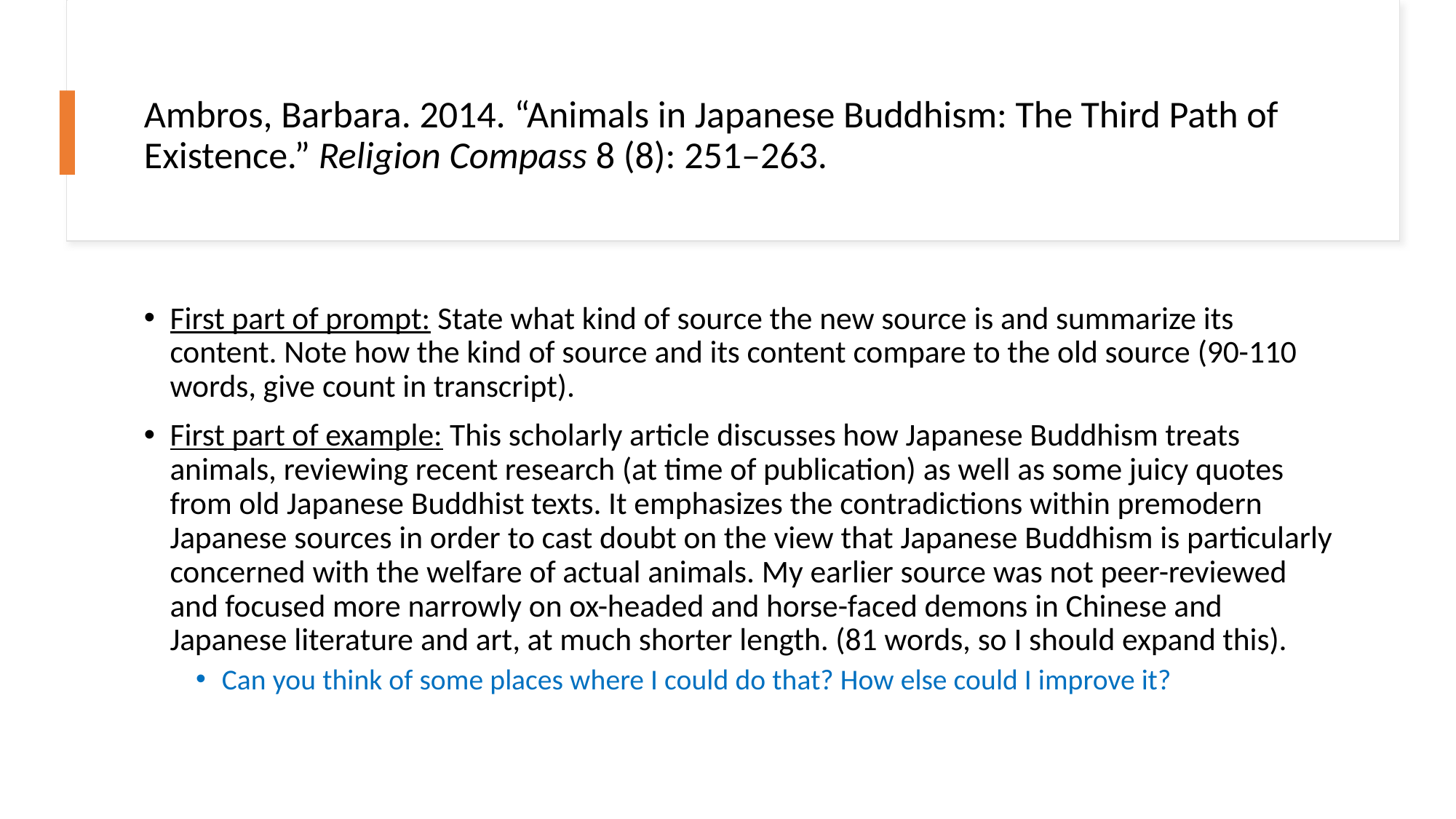

# Ambros, Barbara. 2014. “Animals in Japanese Buddhism: The Third Path of Existence.” Religion Compass 8 (8): 251–263.

First part of prompt: State what kind of source the new source is and summarize its content. Note how the kind of source and its content compare to the old source (90-110 words, give count in transcript).
First part of example: This scholarly article discusses how Japanese Buddhism treats animals, reviewing recent research (at time of publication) as well as some juicy quotes from old Japanese Buddhist texts. It emphasizes the contradictions within premodern Japanese sources in order to cast doubt on the view that Japanese Buddhism is particularly concerned with the welfare of actual animals. My earlier source was not peer-reviewed and focused more narrowly on ox-headed and horse-faced demons in Chinese and Japanese literature and art, at much shorter length. (81 words, so I should expand this).
Can you think of some places where I could do that? How else could I improve it?